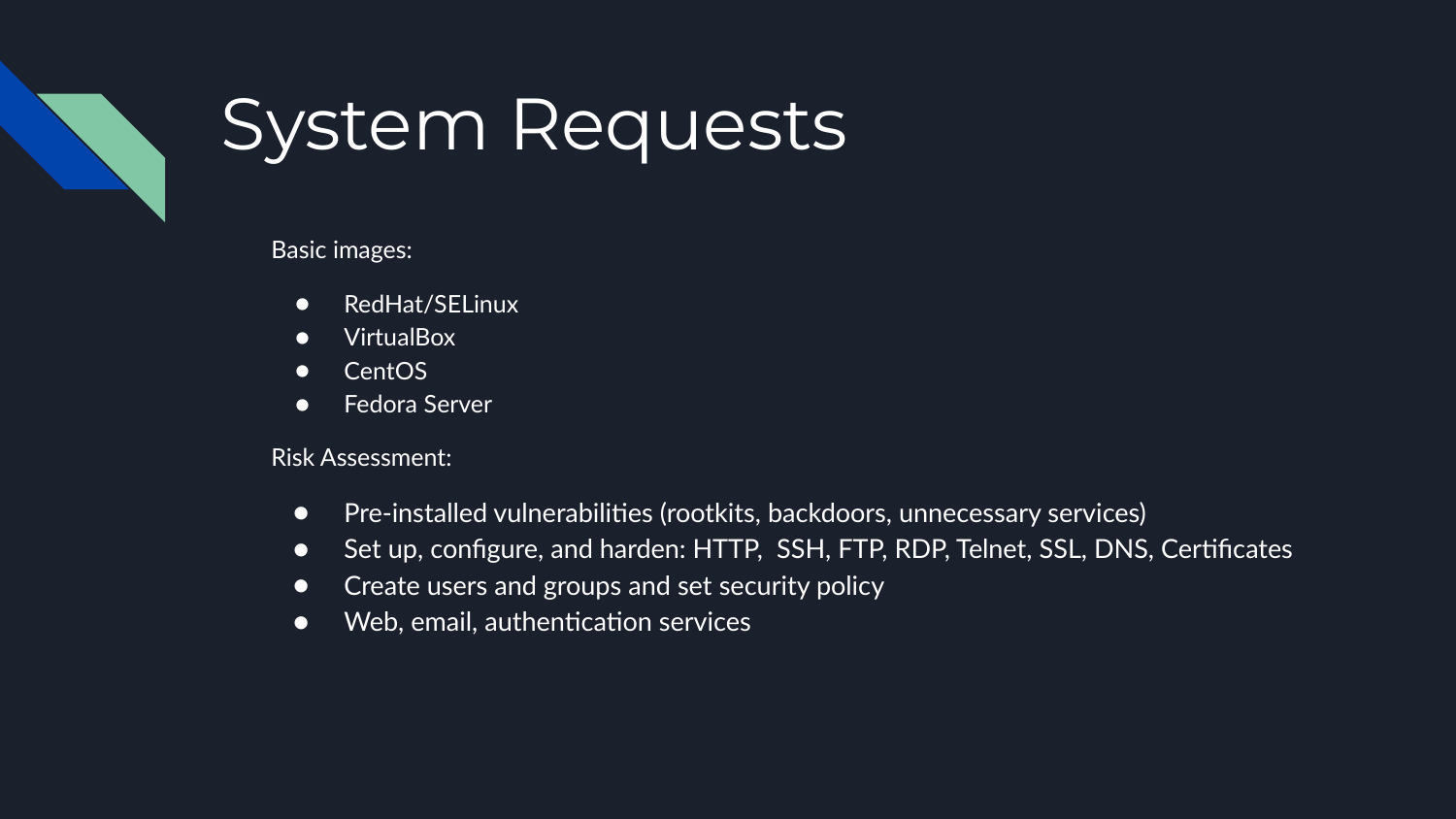

# System Requests
Basic images:
RedHat/SELinux
VirtualBox
CentOS
Fedora Server
Risk Assessment:
Pre-installed vulnerabilities (rootkits, backdoors, unnecessary services)
Set up, configure, and harden: HTTP,  SSH, FTP, RDP, Telnet, SSL, DNS, Certificates
Create users and groups and set security policy
Web, email, authentication services